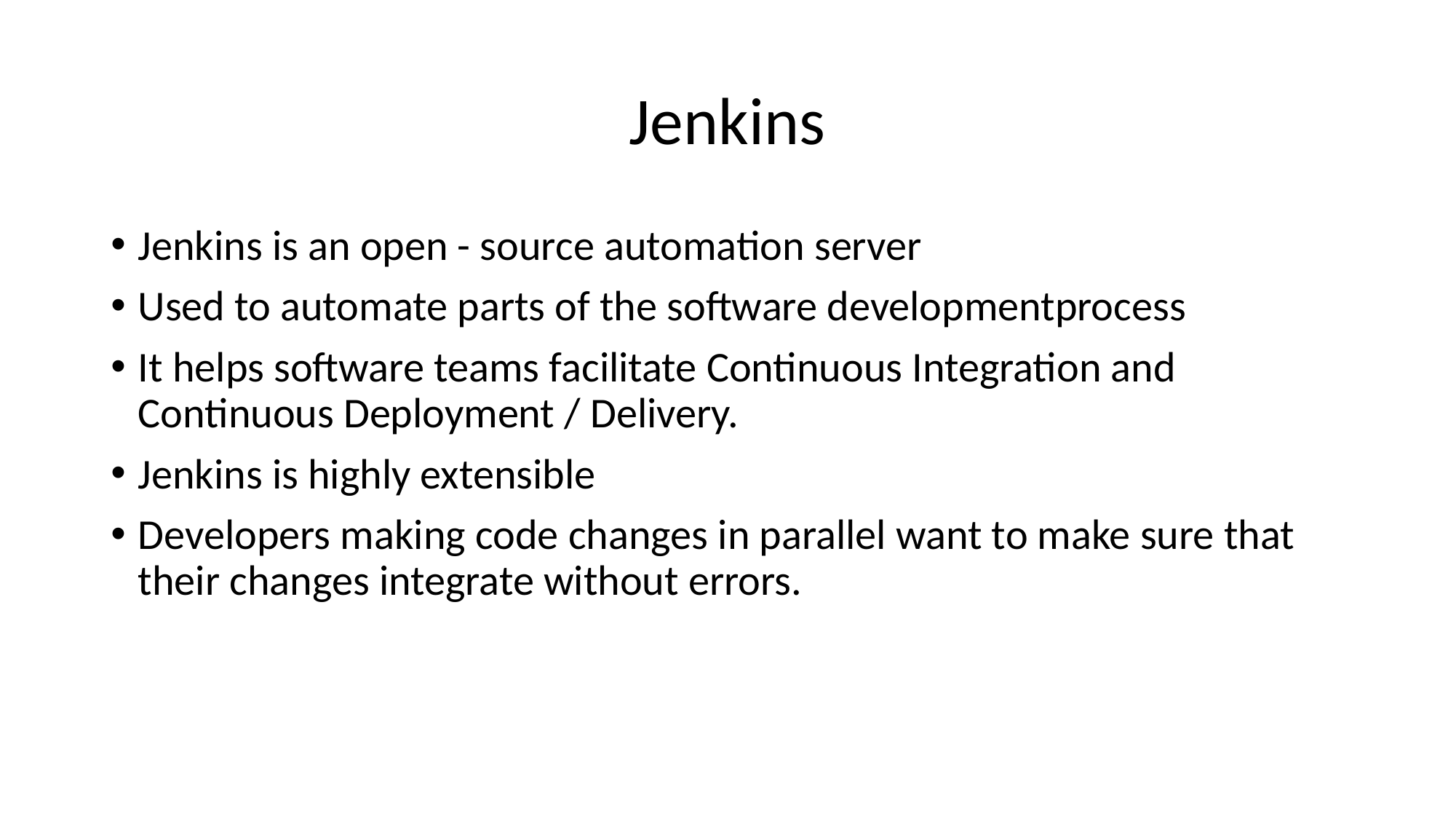

# Jenkins
Jenkins is an open - source automation server
Used to automate parts of the software developmentprocess
It helps software teams facilitate Continuous Integration and Continuous Deployment / Delivery.
Jenkins is highly extensible
Developers making code changes in parallel want to make sure that their changes integrate without errors.